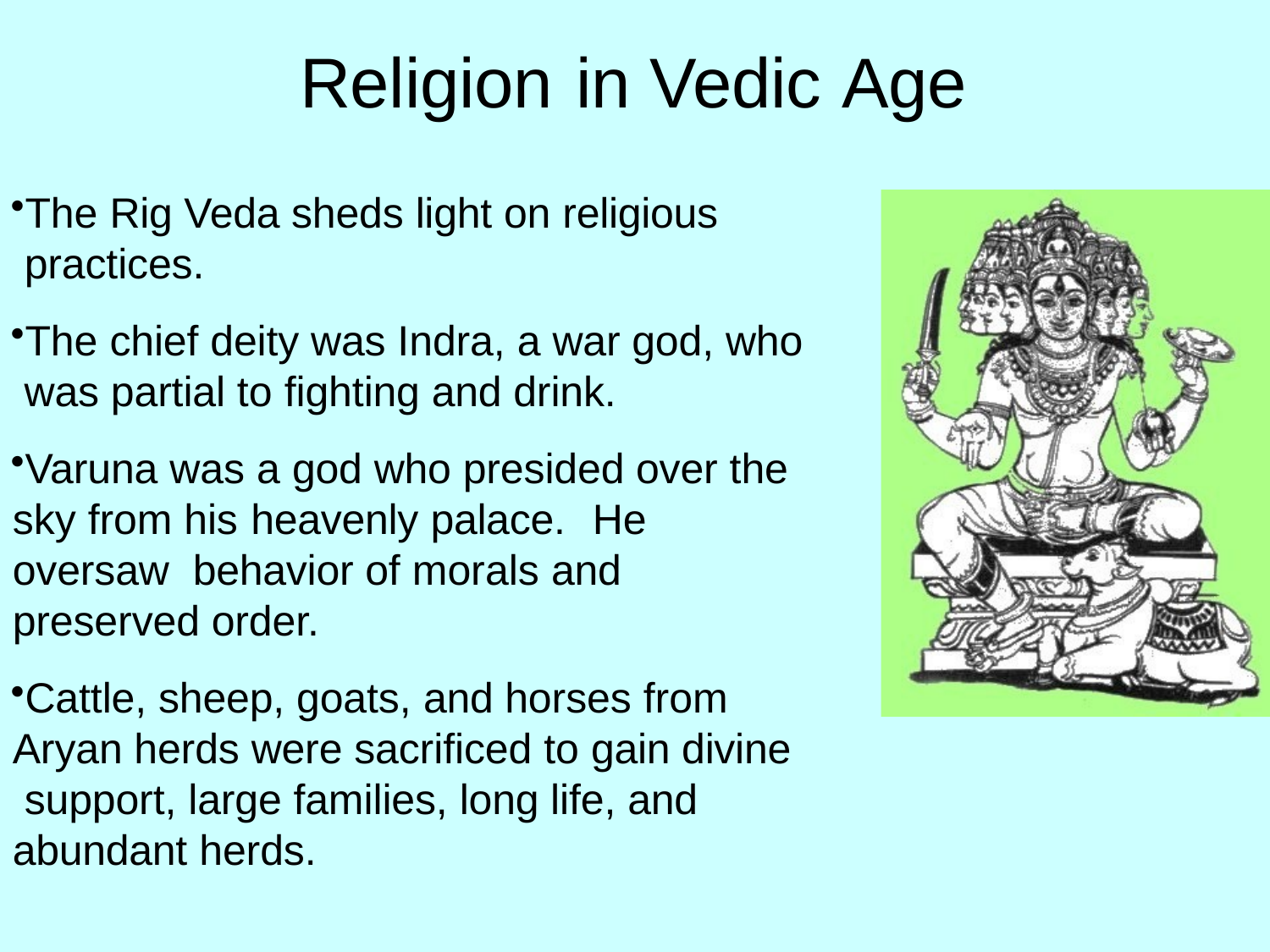

# Religion	in Vedic Age
The Rig Veda sheds light on religious  practices.
The chief deity was Indra, a war god, who  was partial to fighting and drink.
Varuna was a god who presided over the  sky from his heavenly palace.	He oversaw  behavior of morals and preserved order.
Cattle, sheep, goats, and horses from  Aryan herds were sacrificed to gain divine  support, large families, long life, and  abundant herds.